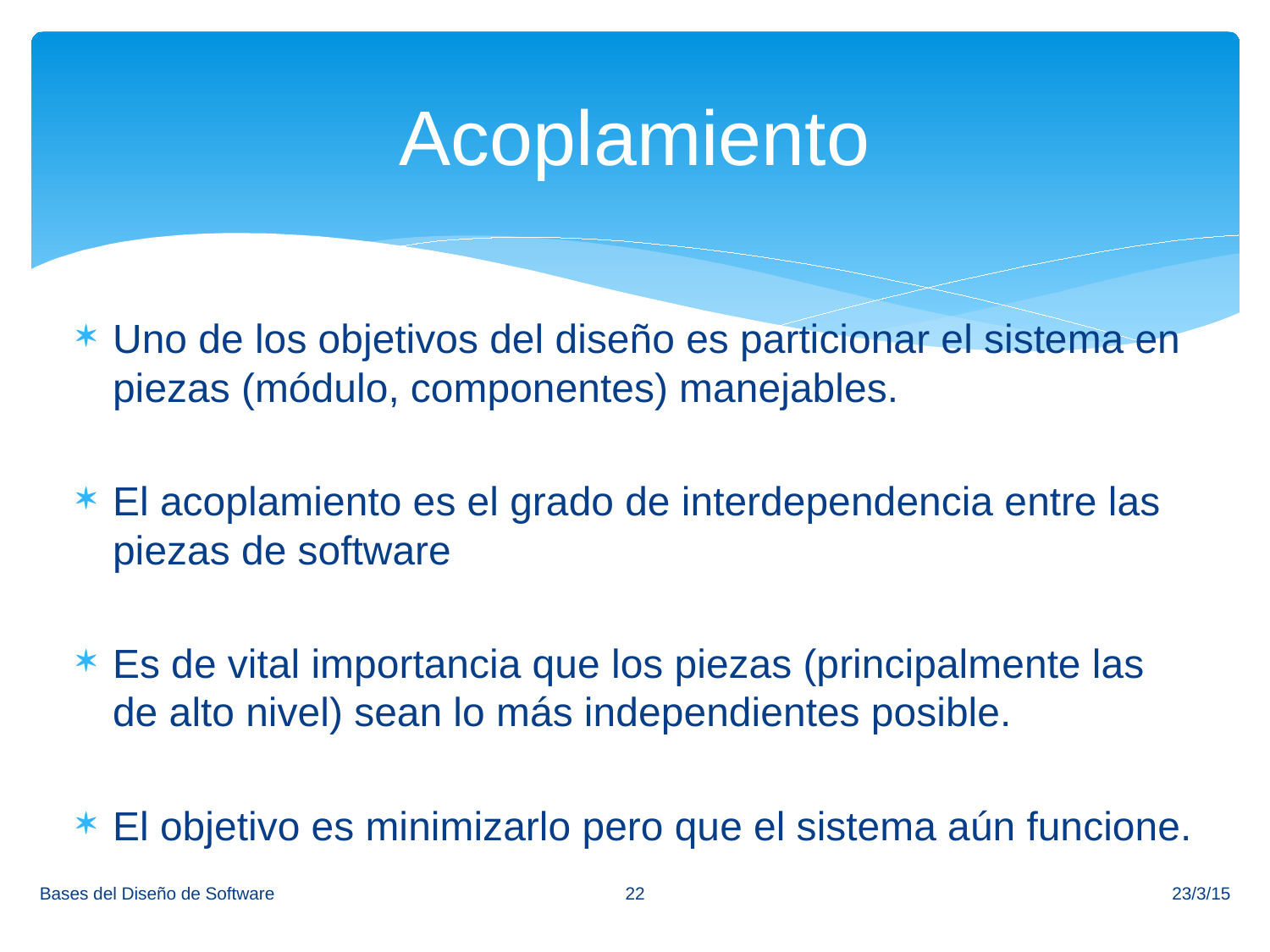

# Acoplamiento
Uno de los objetivos del diseño es particionar el sistema en piezas (módulo, componentes) manejables.

El acoplamiento es el grado de interdependencia entre las piezas de software

Es de vital importancia que los piezas (principalmente las de alto nivel) sean lo más independientes posible.

El objetivo es minimizarlo pero que el sistema aún funcione.

22
Bases del Diseño de Software
23/3/15